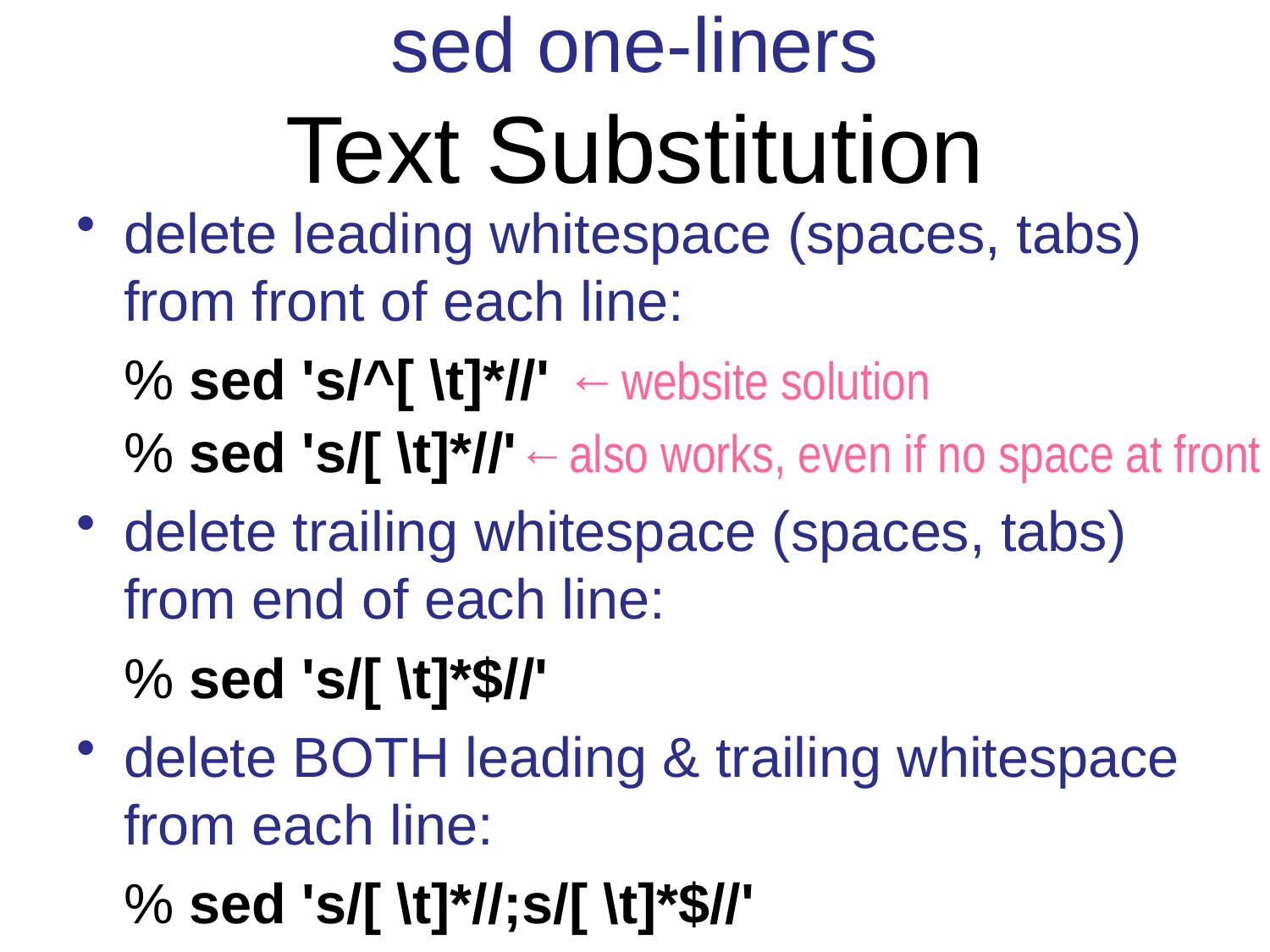

sed one-liners
Text Substitution
delete leading whitespace (spaces, tabs) from front of each line:
	% sed 's/^[ \t]*//' ←website solution
	% sed 's/[ \t]*//'←also works, even if no space at front
delete trailing whitespace (spaces, tabs)
from end of each line:
	% sed 's/[ \t]*$//'
delete BOTH leading & trailing whitespace from each line:
	% sed 's/[ \t]*//;s/[ \t]*$//'